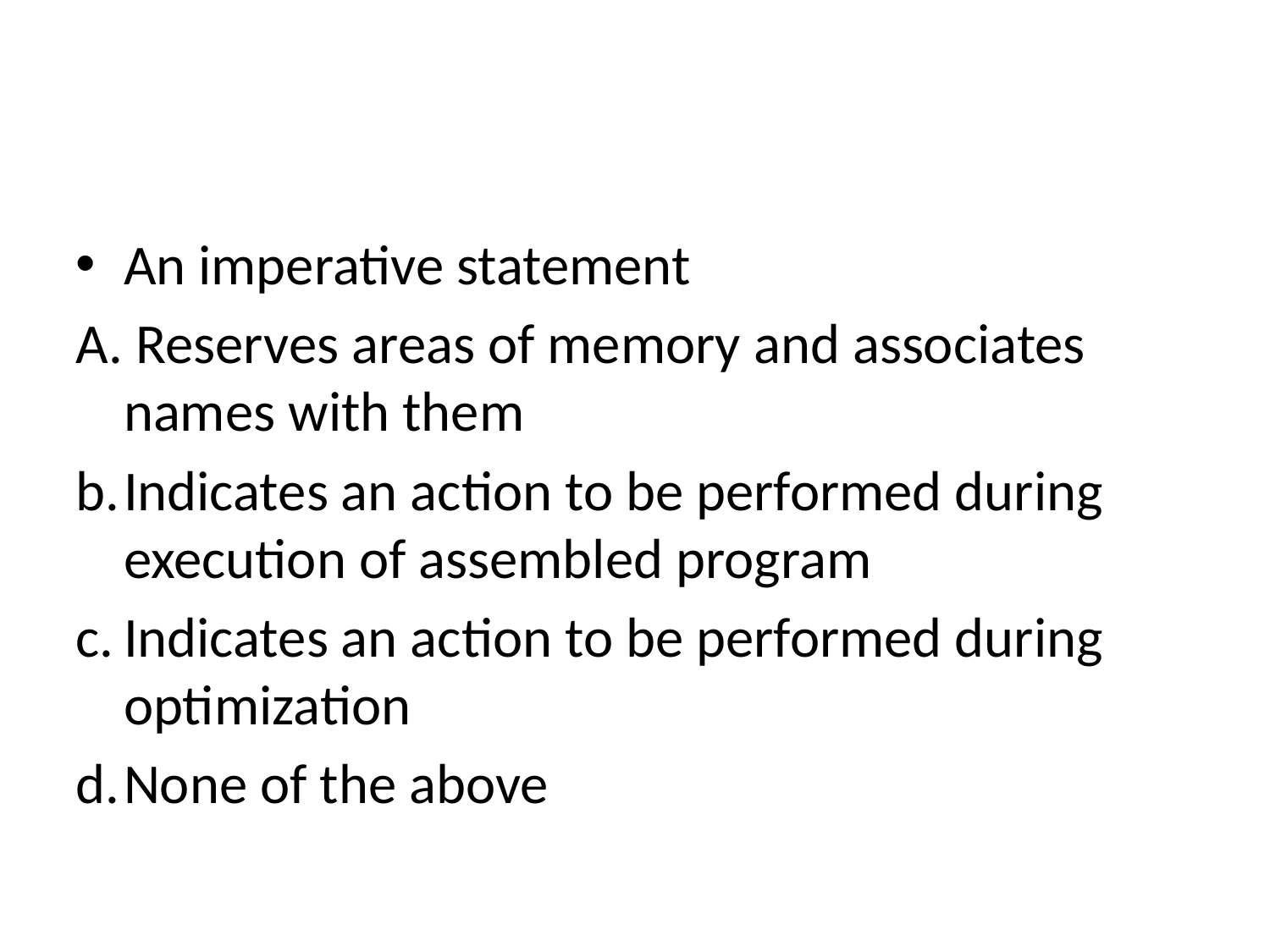

An imperative statement
A. Reserves areas of memory and associates names with them
b.	Indicates an action to be performed during execution of assembled program
c.	Indicates an action to be performed during optimization
d.	None of the above